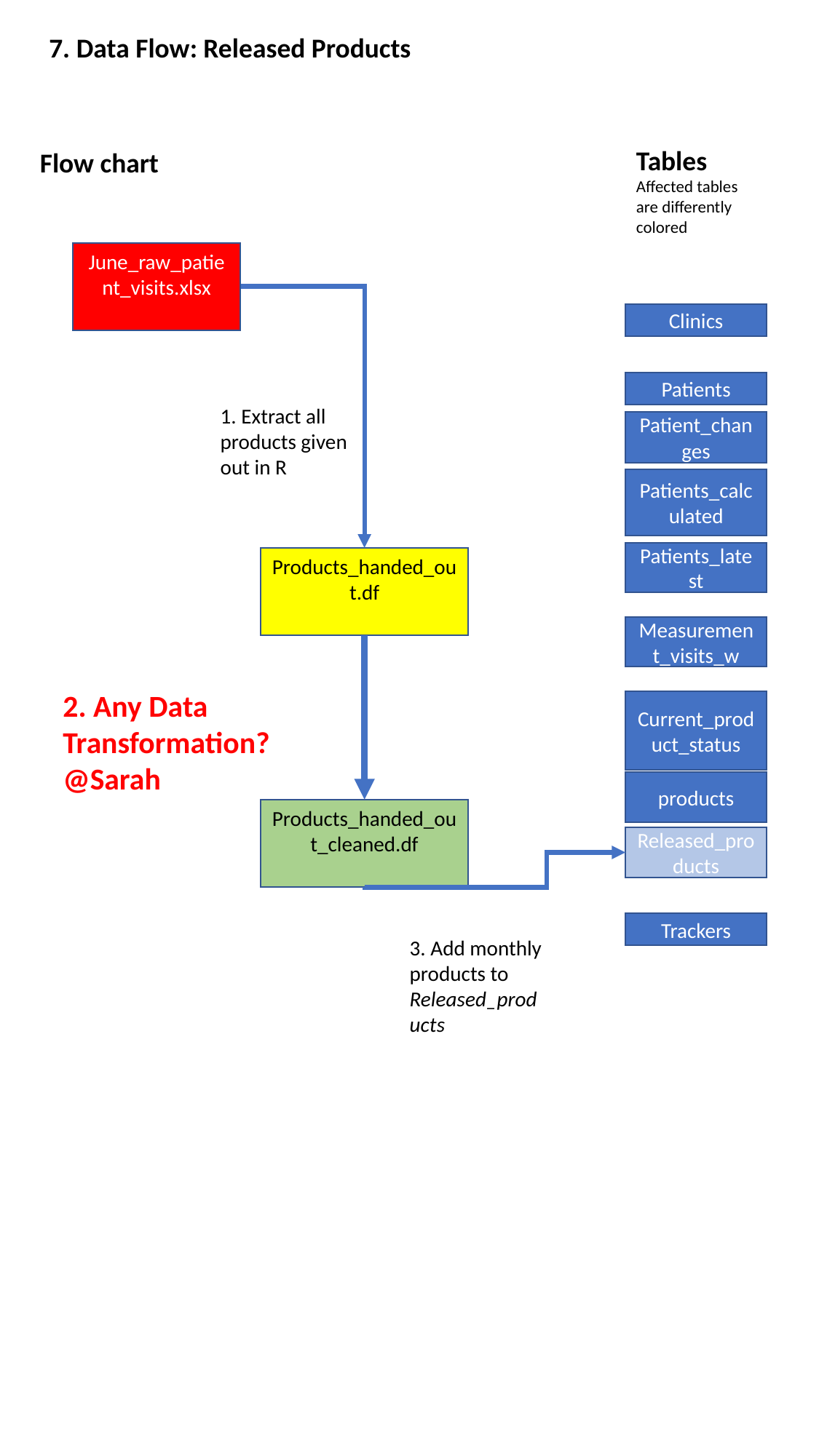

7. Data Flow: Released Products
Tables
Affected tables are differently colored
Flow chart
June_raw_patient_visits.xlsx
Clinics
Patients
1. Extract all products given out in R
Patient_changes
Patients_calculated
Patients_latest
Products_handed_out.df
Measurement_visits_w
2. Any Data Transformation? @Sarah
Current_product_status
products
Products_handed_out_cleaned.df
Released_products
Trackers
3. Add monthly products to Released_products